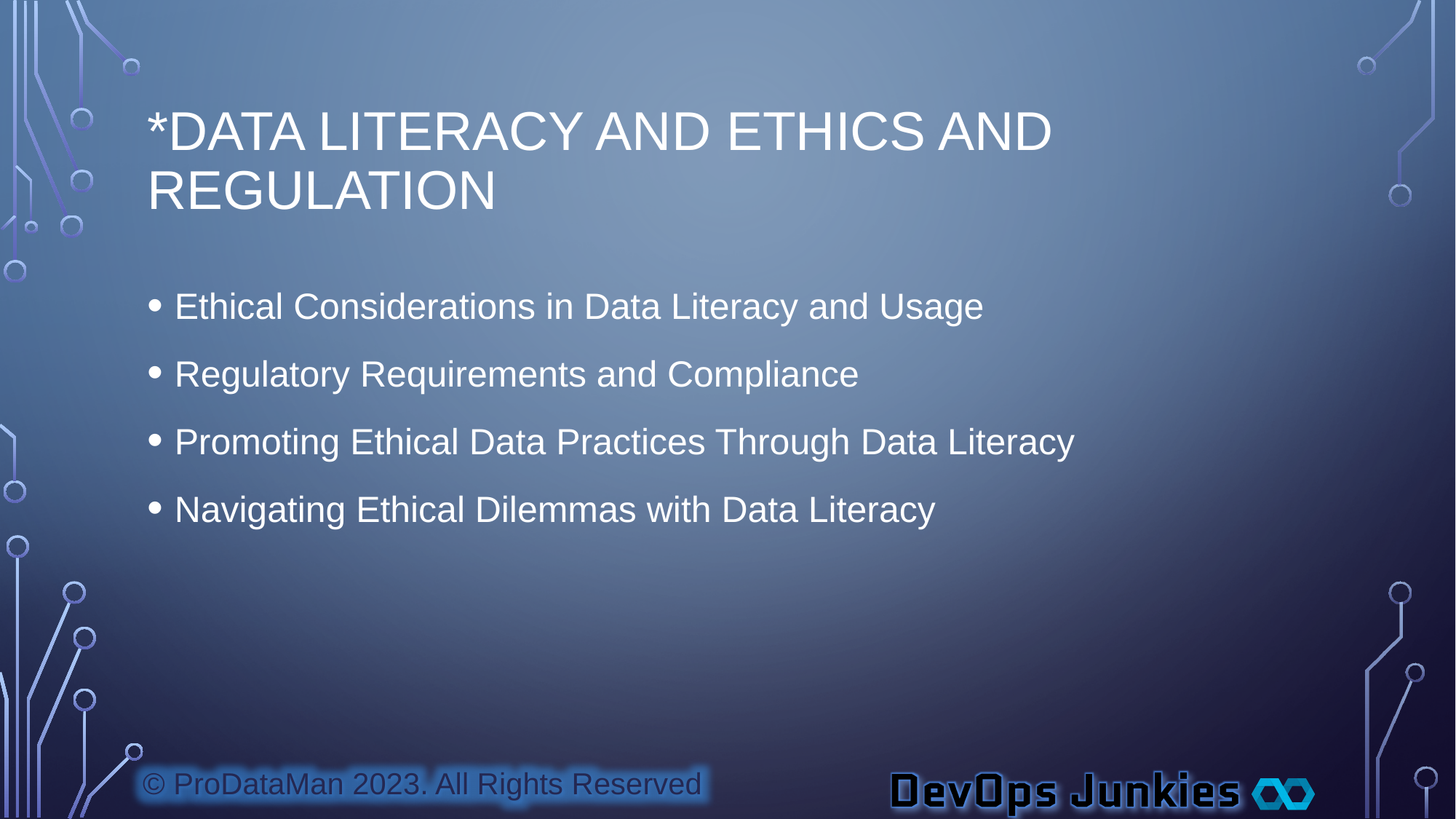

# *Data Literacy and Ethics and Regulation
Ethical Considerations in Data Literacy and Usage
Regulatory Requirements and Compliance
Promoting Ethical Data Practices Through Data Literacy
Navigating Ethical Dilemmas with Data Literacy